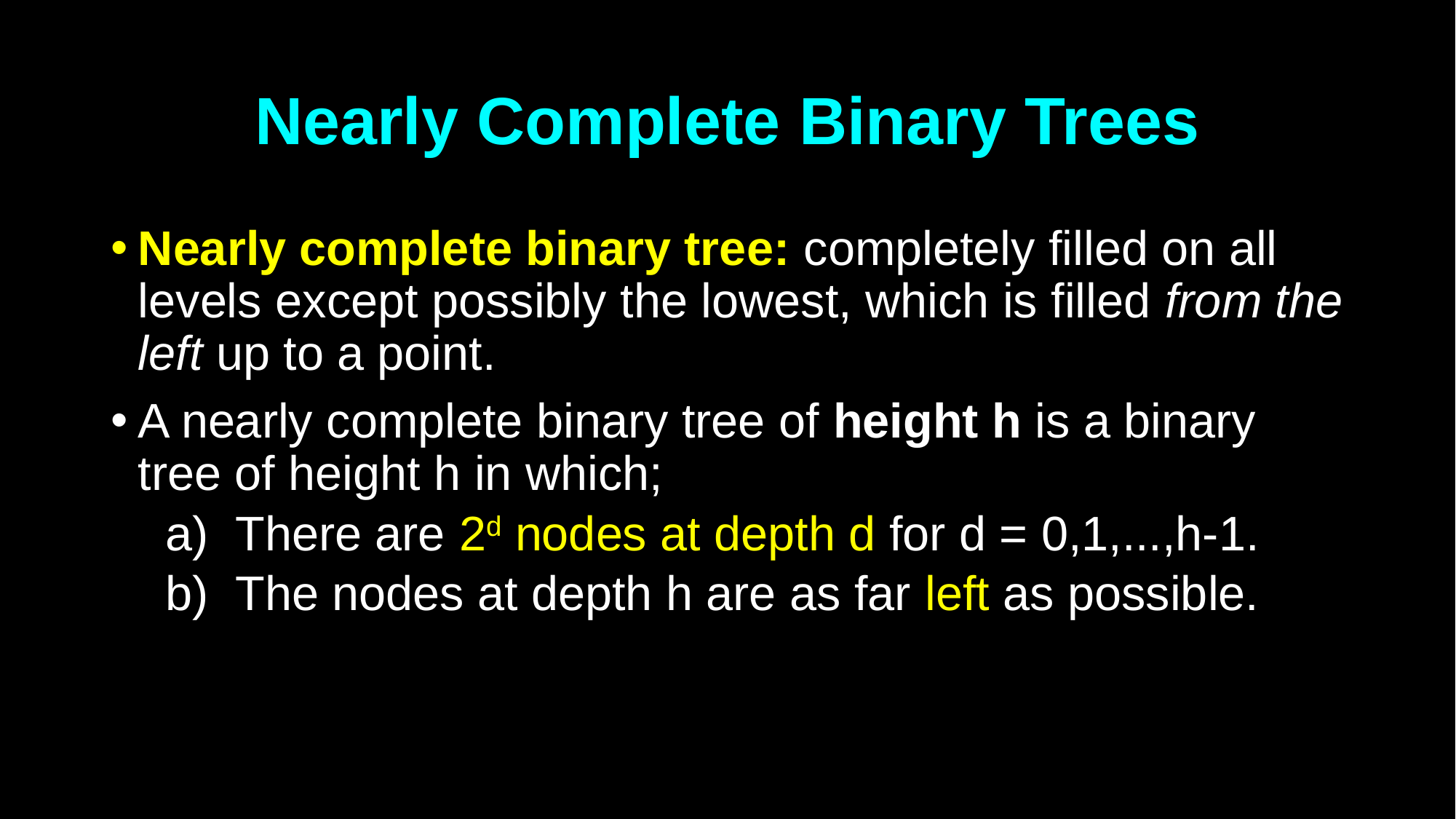

# Nearly Complete Binary Trees
Nearly complete binary tree: completely filled on all levels except possibly the lowest, which is filled from the left up to a point.
A nearly complete binary tree of height h is a binary tree of height h in which;
a)  There are 2d nodes at depth d for d = 0,1,...,h-1.
b)  The nodes at depth h are as far left as possible.
8